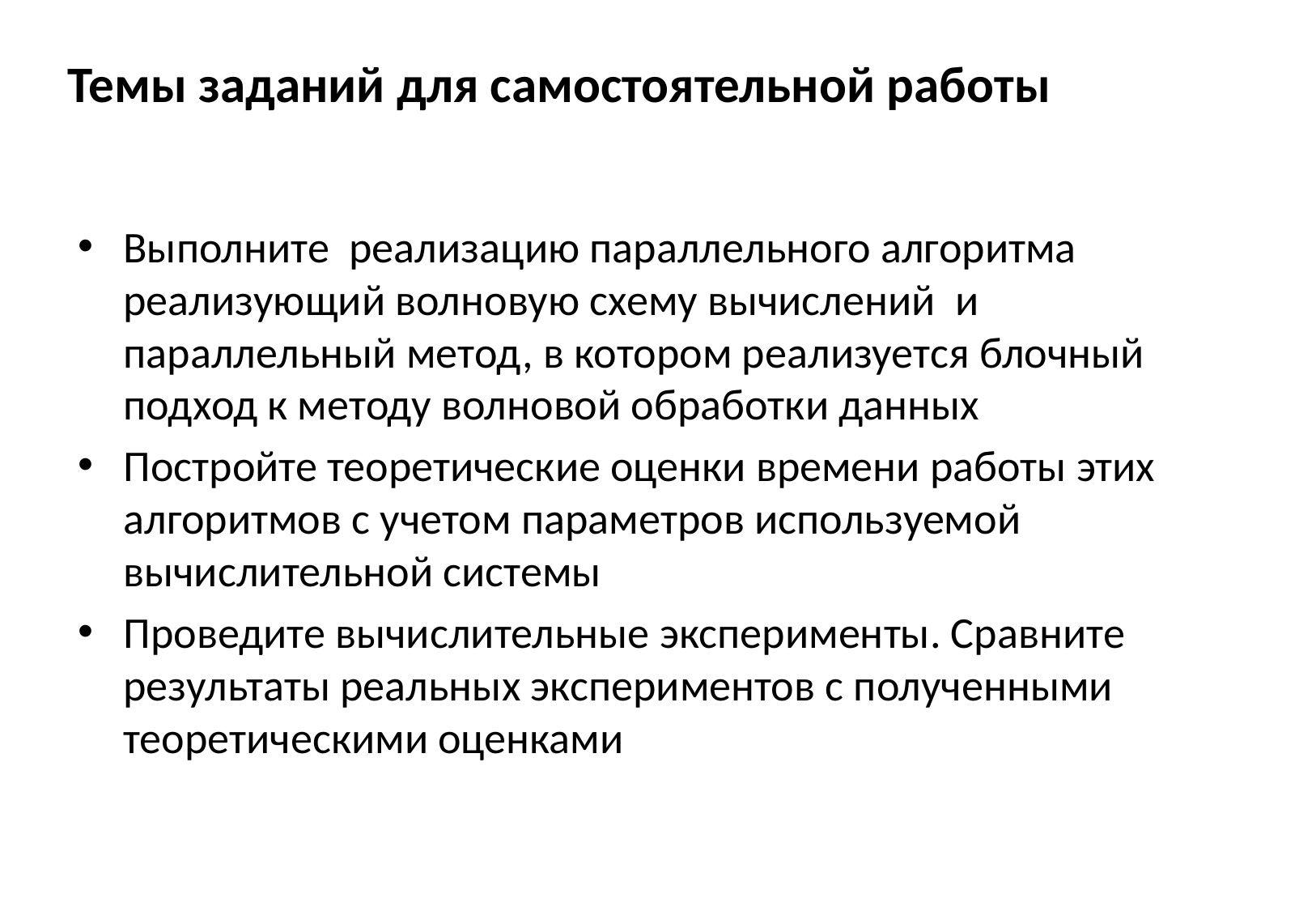

# Темы заданий для самостоятельной работы
Выполните  реализацию параллельного алгоритма реализующий волновую схему вычислений  и   параллельный метод, в котором реализуется блочный подход к методу волновой обработки данных
Постройте теоретические оценки времени работы этих алгоритмов с учетом параметров используемой вычислительной системы
Проведите вычислительные эксперименты. Сравните результаты реальных экспериментов с полученными теоретическими оценками